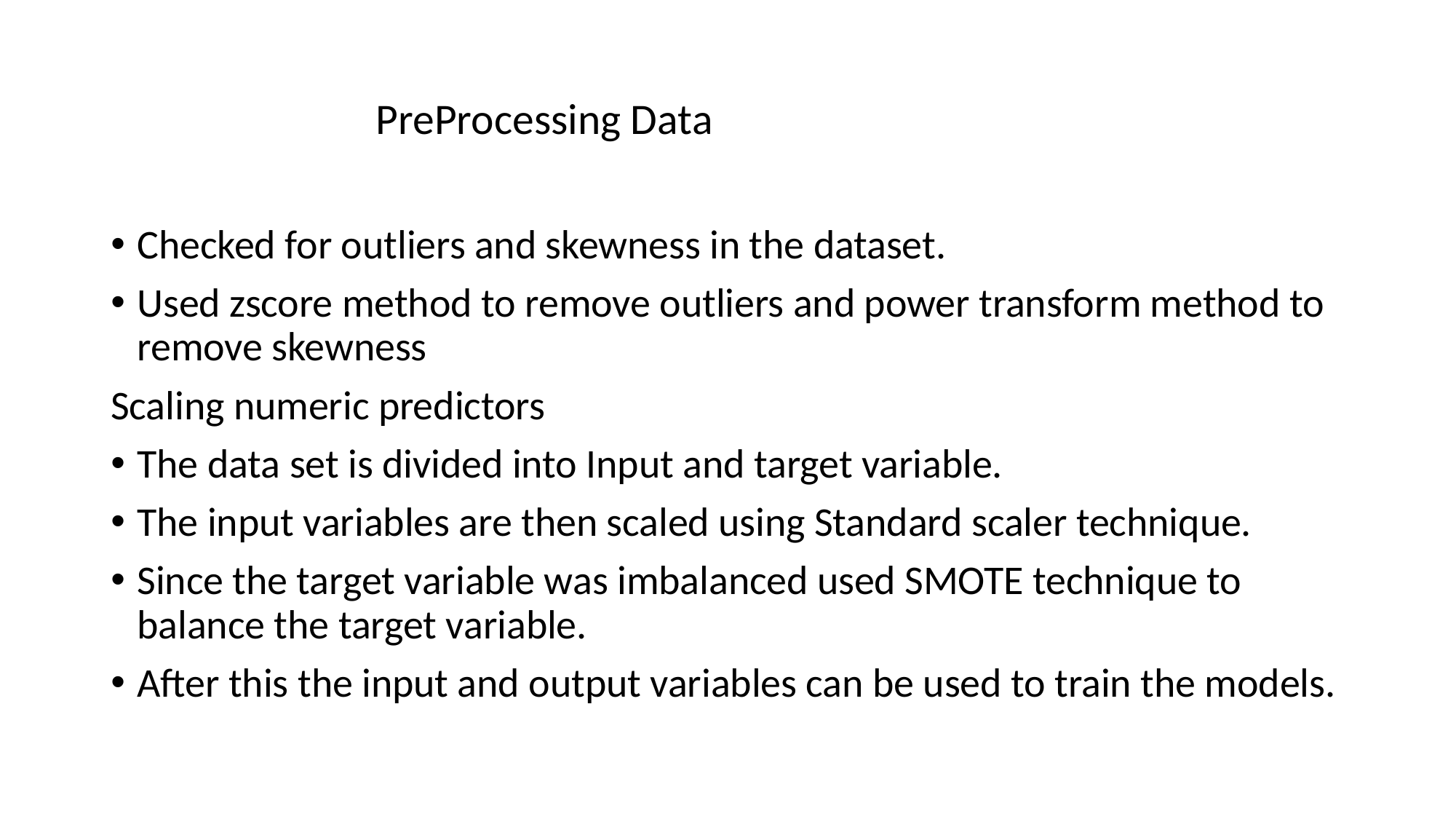

# PreProcessing Data
Checked for outliers and skewness in the dataset.
Used zscore method to remove outliers and power transform method to remove skewness
Scaling numeric predictors
The data set is divided into Input and target variable.
The input variables are then scaled using Standard scaler technique.
Since the target variable was imbalanced used SMOTE technique to balance the target variable.
After this the input and output variables can be used to train the models.